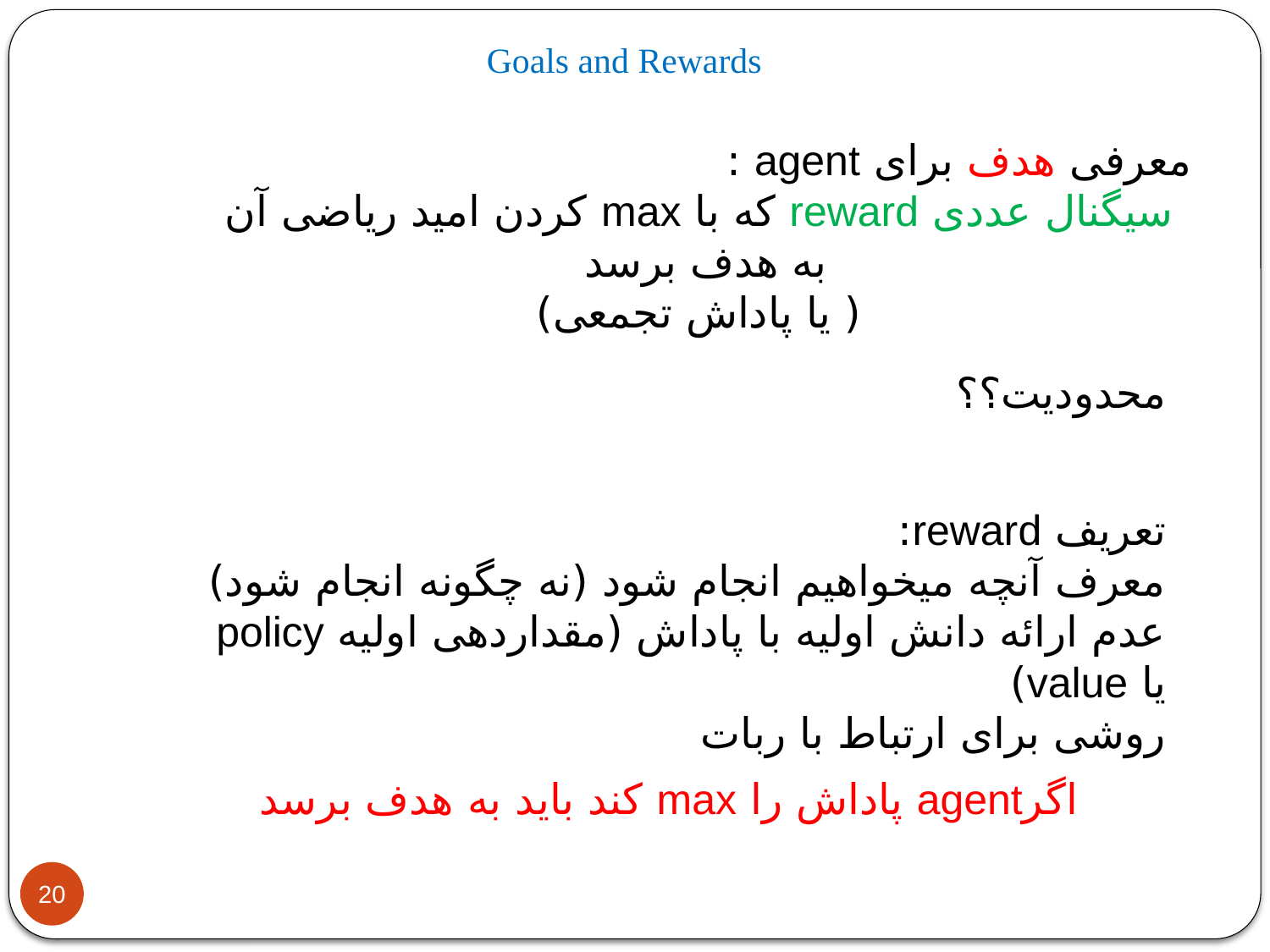

Goals and Rewards

معرفی هدف برای agent :
سیگنال عددی reward که با max کردن امید ریاضی آن به هدف برسد
( یا پاداش تجمعی)

محدودیت؟؟
تعریف reward:
معرف آنچه میخواهیم انجام شود (نه چگونه انجام شود)
عدم ارائه دانش اولیه با پاداش (مقداردهی اولیه policy یا value)
روشی برای ارتباط با ربات

اگرagent پاداش را max کند باید به هدف برسد
20